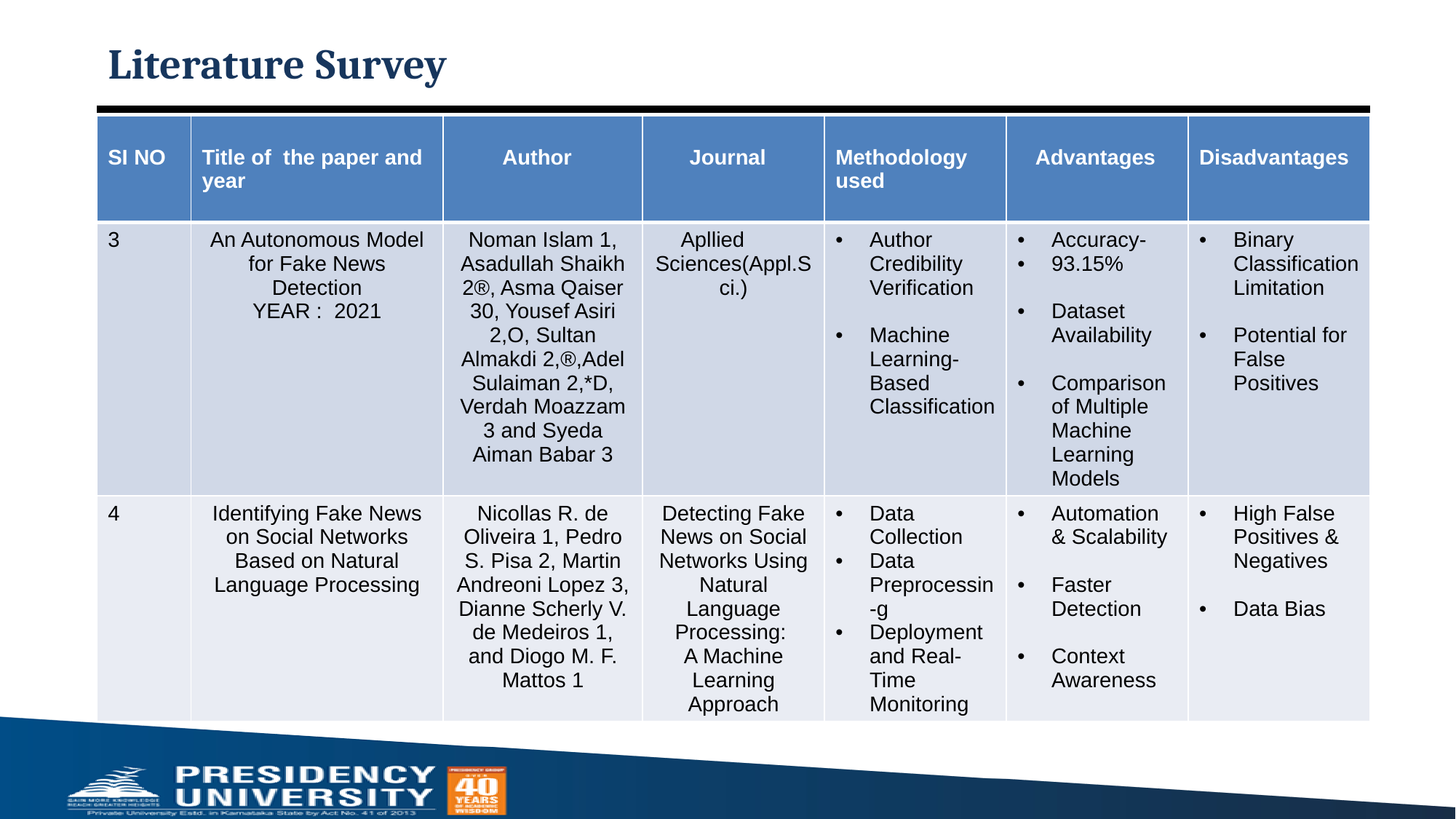

# Literature Survey
| SI NO | Title of the paper and year | Author | Journal | Methodology used | Advantages | Disadvantages |
| --- | --- | --- | --- | --- | --- | --- |
| 3 | An Autonomous Model for Fake News Detection YEAR : 2021 | Noman Islam 1, Asadullah Shaikh 2®, Asma Qaiser 30, Yousef Asiri 2,O, Sultan Almakdi 2,®,Adel Sulaiman 2,\*D, Verdah Moazzam 3 and Syeda Aiman Babar 3 | Apllied Sciences(Appl.Sci.) | Author Credibility Verification Machine Learning-Based Classification | Accuracy- 93.15% Dataset Availability Comparison of Multiple Machine Learning Models | Binary Classification Limitation Potential for False Positives |
| 4 | Identifying Fake News on Social Networks Based on Natural Language Processing | Nicollas R. de Oliveira 1, Pedro S. Pisa 2, Martin Andreoni Lopez 3, Dianne Scherly V. de Medeiros 1, and Diogo M. F. Mattos 1 | Detecting Fake News on Social Networks Using Natural Language Processing: A Machine Learning Approach | Data Collection Data Preprocessin-g Deployment and Real-Time Monitoring | Automation & Scalability Faster Detection Context Awareness | High False Positives & Negatives Data Bias |